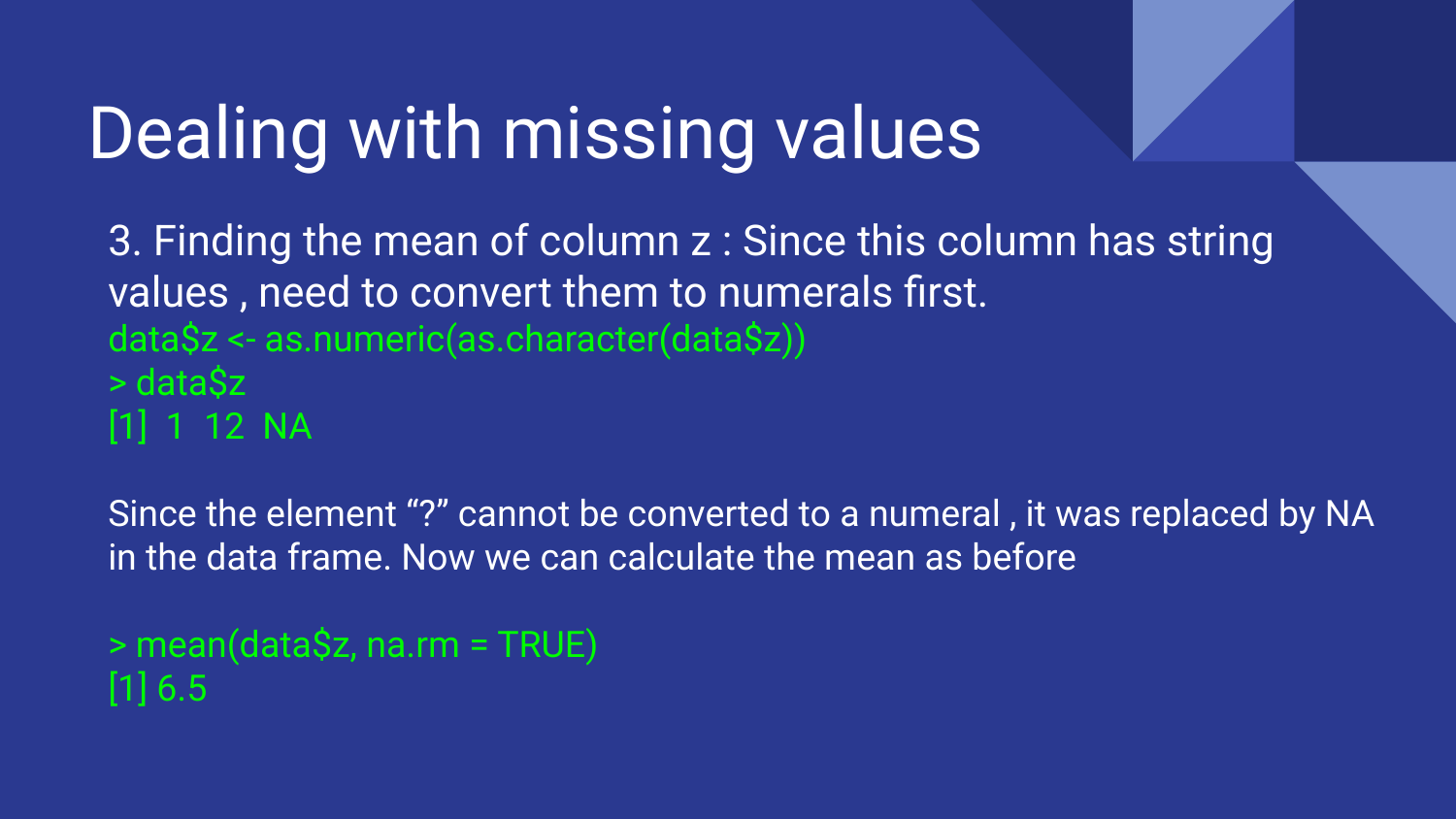

# Dealing with missing values
3. Finding the mean of column z : Since this column has string values , need to convert them to numerals first.
data$z <- as.numeric(as.character(data$z))
> data$z
[1]  1  12  NA

Since the element “?” cannot be converted to a numeral , it was replaced by NA in the data frame. Now we can calculate the mean as before

> mean(data$z, na.rm = TRUE)
[1] 6.5